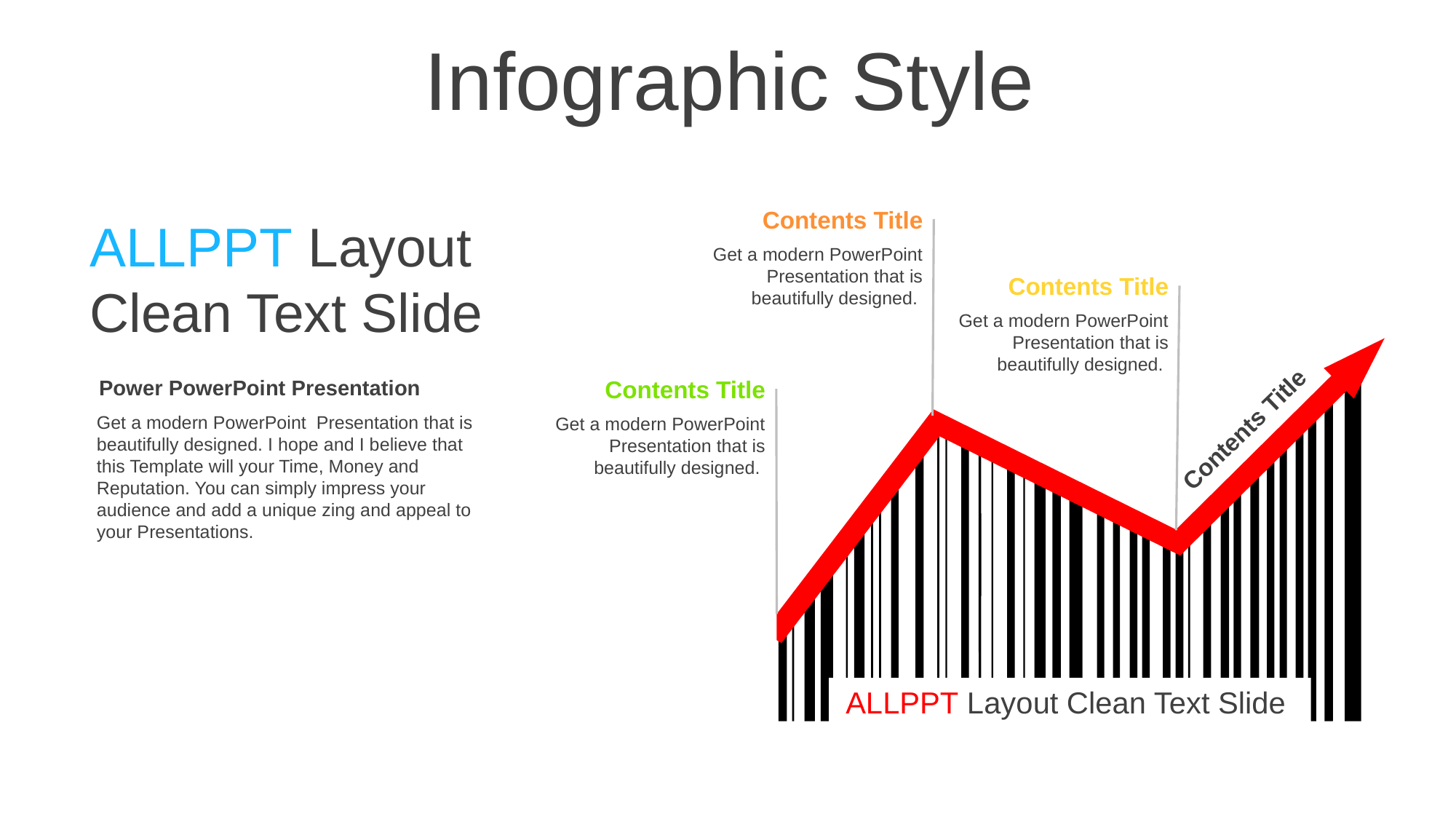

Infographic Style
Contents Title
Get a modern PowerPoint  Presentation that is beautifully designed.
ALLPPT Layout
Clean Text Slide
Contents Title
Get a modern PowerPoint  Presentation that is beautifully designed.

Power PowerPoint Presentation
Contents Title
Get a modern PowerPoint  Presentation that is beautifully designed.

Get a modern PowerPoint  Presentation that is beautifully designed. I hope and I believe that this Template will your Time, Money and Reputation. You can simply impress your audience and add a unique zing and appeal to your Presentations.
Contents Title
ALLPPT Layout Clean Text Slide